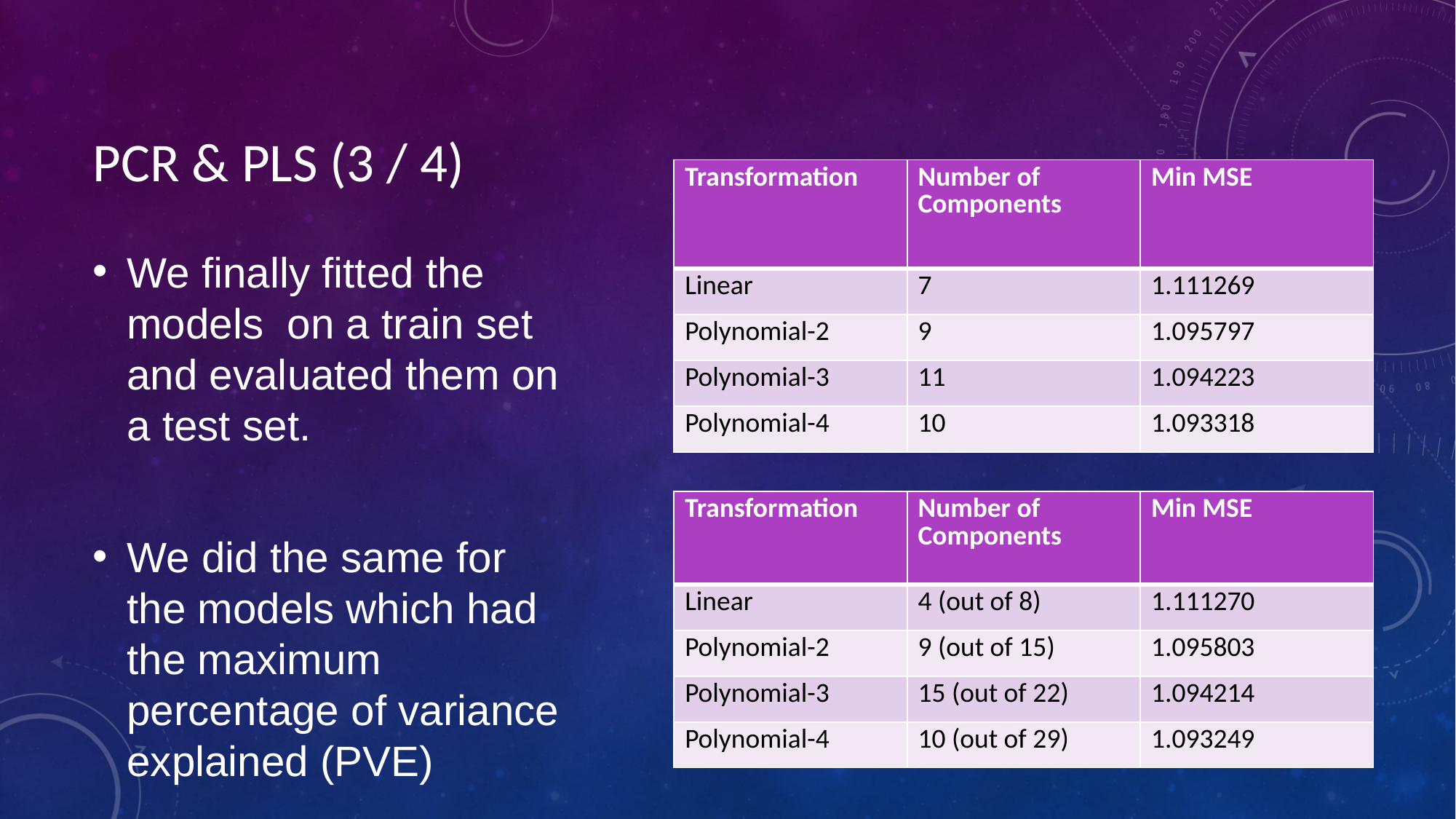

# PCR & PLS (3 / 4)
| Transformation | Number of Components | Min MSE |
| --- | --- | --- |
| Linear | 7 | 1.111269 |
| Polynomial-2 | 9 | 1.095797 |
| Polynomial-3 | 11 | 1.094223 |
| Polynomial-4 | 10 | 1.093318 |
We finally fitted the models  on a train set and evaluated them on a test set.

We did the same for the models which had the maximum percentage of variance explained (PVE)
| Transformation | Number of Components | Min MSE |
| --- | --- | --- |
| Linear | 4 (out of 8) | 1.111270 |
| Polynomial-2 | 9 (out of 15) | 1.095803 |
| Polynomial-3 | 15 (out of 22) | 1.094214 |
| Polynomial-4 | 10 (out of 29) | 1.093249 |